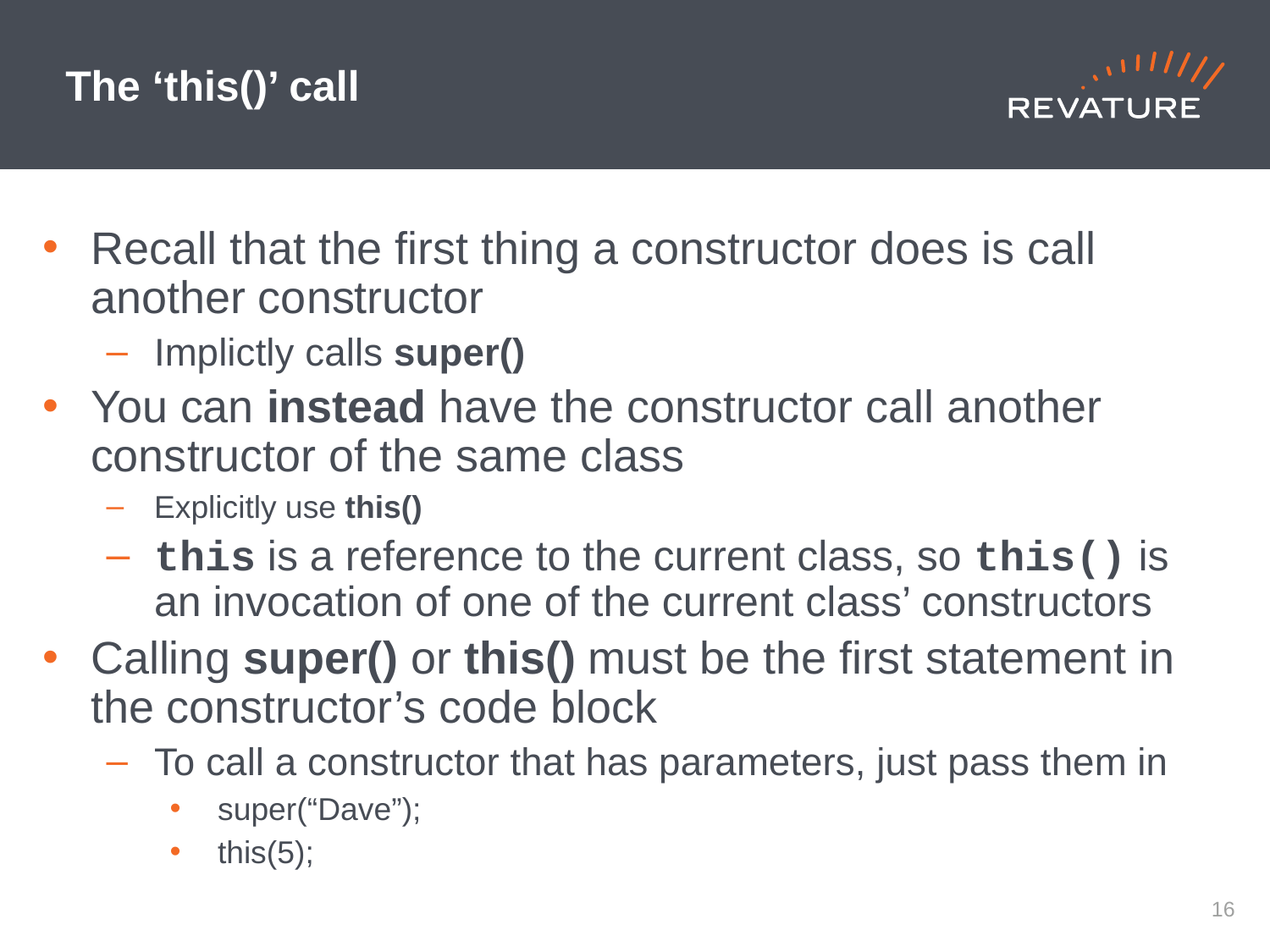

# The ‘this()’ call
Recall that the first thing a constructor does is call another constructor
Implictly calls super()
You can instead have the constructor call another constructor of the same class
Explicitly use this()
this is a reference to the current class, so this() is an invocation of one of the current class’ constructors
Calling super() or this() must be the first statement in the constructor’s code block
To call a constructor that has parameters, just pass them in
super(“Dave”);
this(5);
16